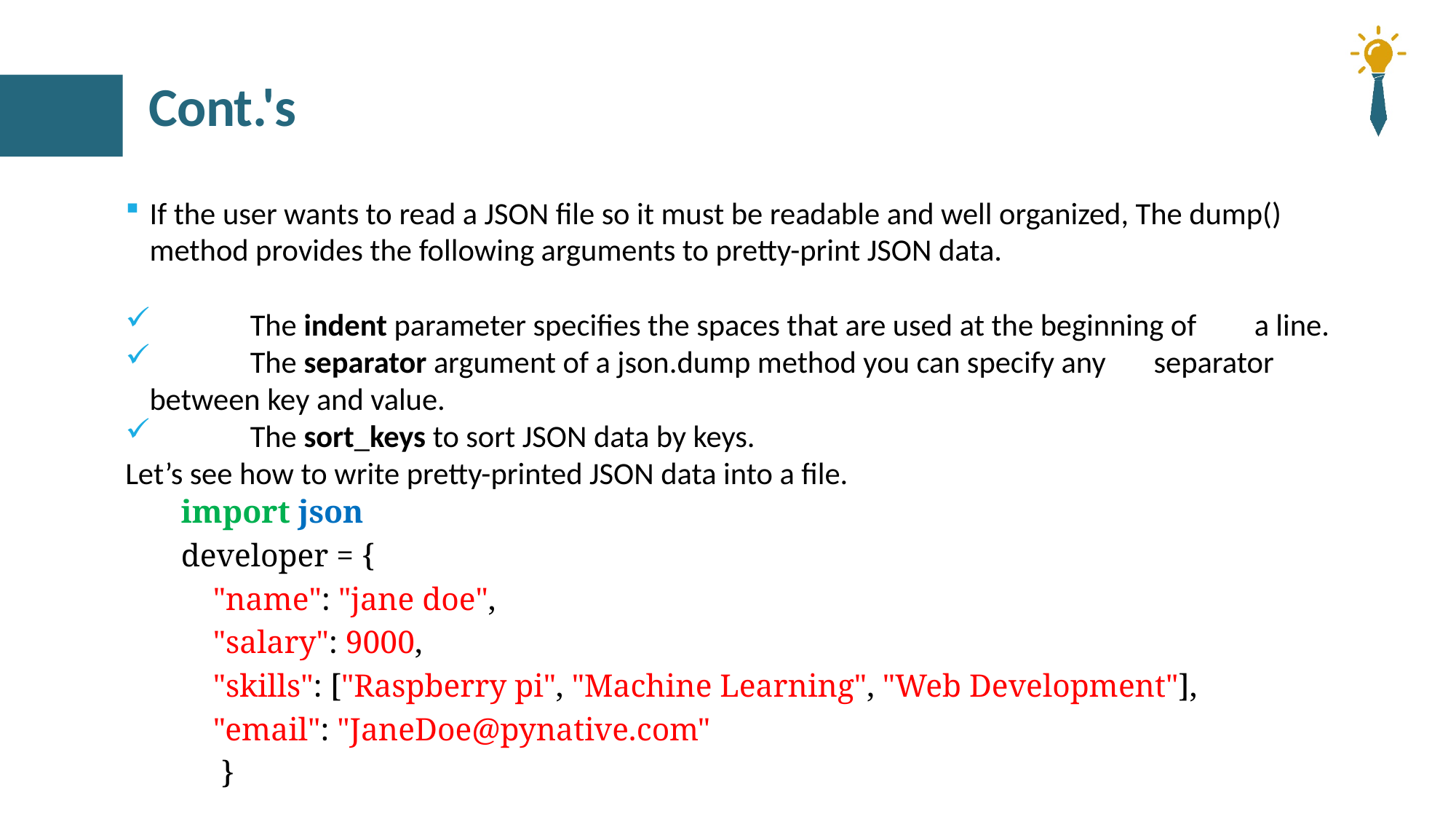

# Cont.'s
If the user wants to read a JSON file so it must be readable and well organized, The dump() method provides the following arguments to pretty-print JSON data.

  	The indent parameter specifies the spaces that are used at the beginning of 	a line.
 	The separator argument of a json.dump method you can specify any 	separator between key and value.
 	The sort_keys to sort JSON data by keys.
Let’s see how to write pretty-printed JSON data into a file.
	import json
	developer = {
    "name": "jane doe",
    "salary": 9000,
    "skills": ["Raspberry pi", "Machine Learning", "Web Development"],
    "email": "JaneDoe@pynative.com"
     }